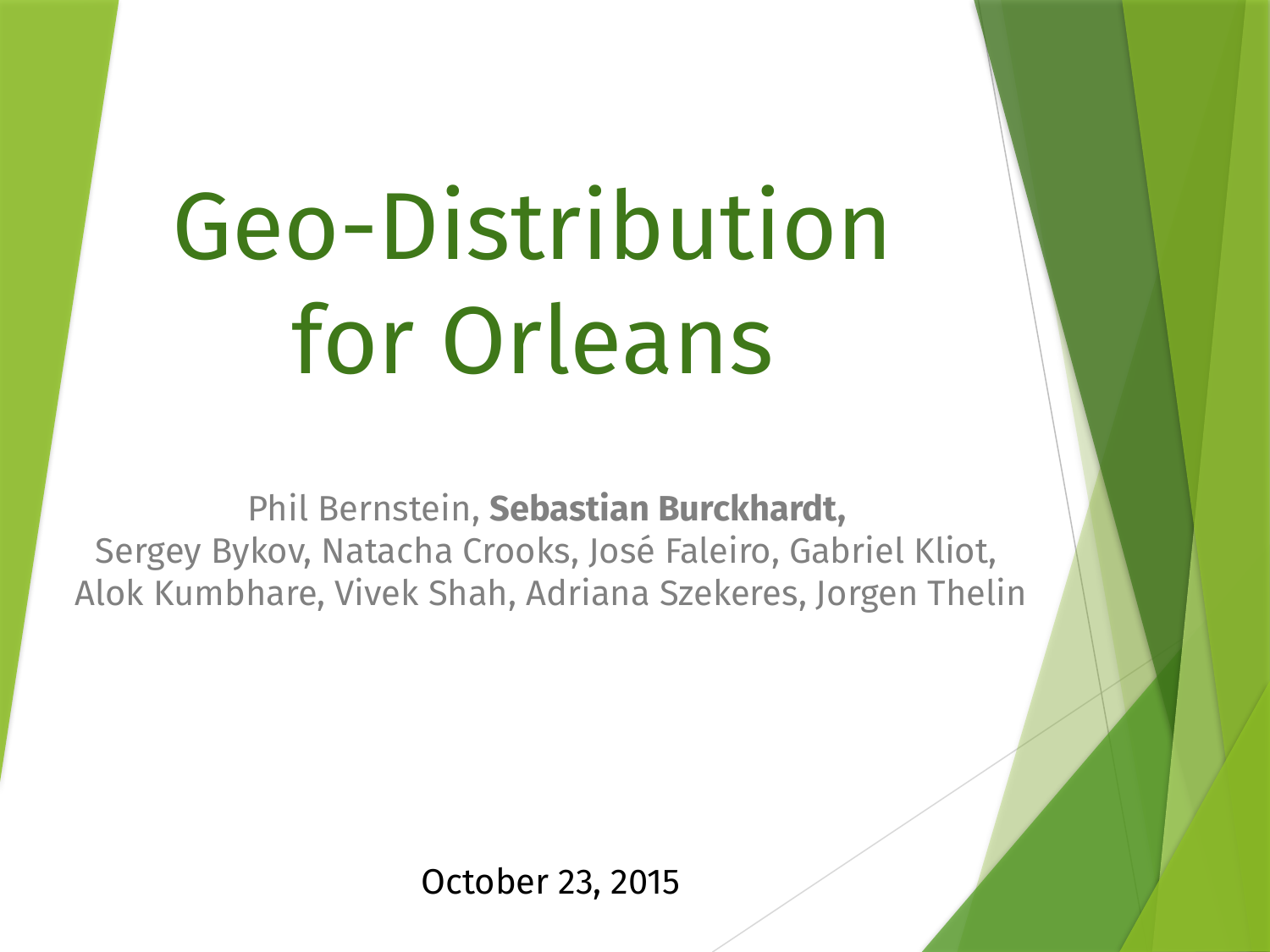

# Geo-Distribution for Orleans
Phil Bernstein, Sebastian Burckhardt,
Sergey Bykov, Natacha Crooks, José Faleiro, Gabriel Kliot,
Alok Kumbhare, Vivek Shah, Adriana Szekeres, Jorgen Thelin

October 23, 2015